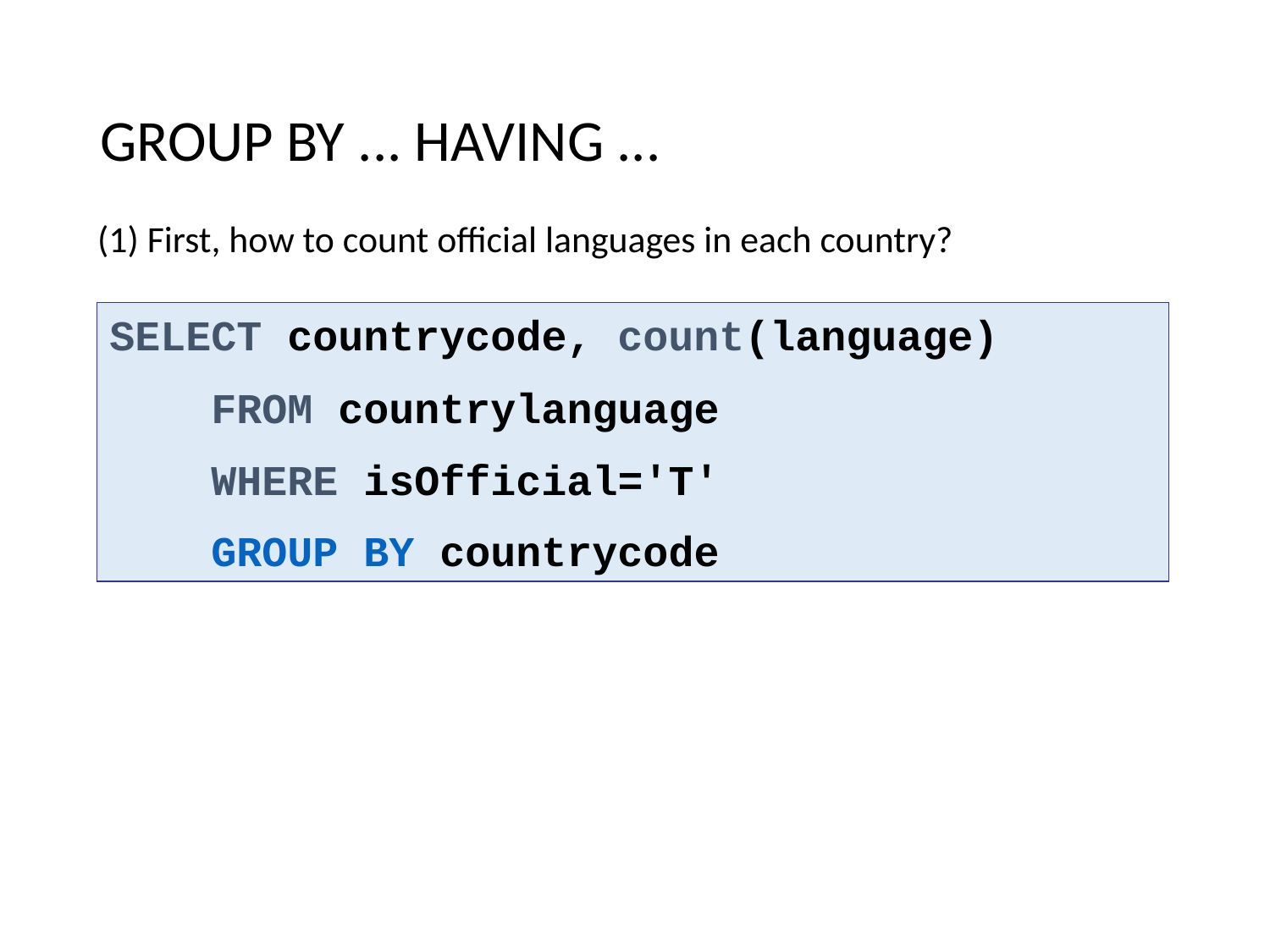

# GROUP BY ... HAVING ...
(1) First, how to count official languages in each country?
SELECT countrycode, count(language)
    FROM countrylanguage
    WHERE isOfficial='T'
    GROUP BY countrycode